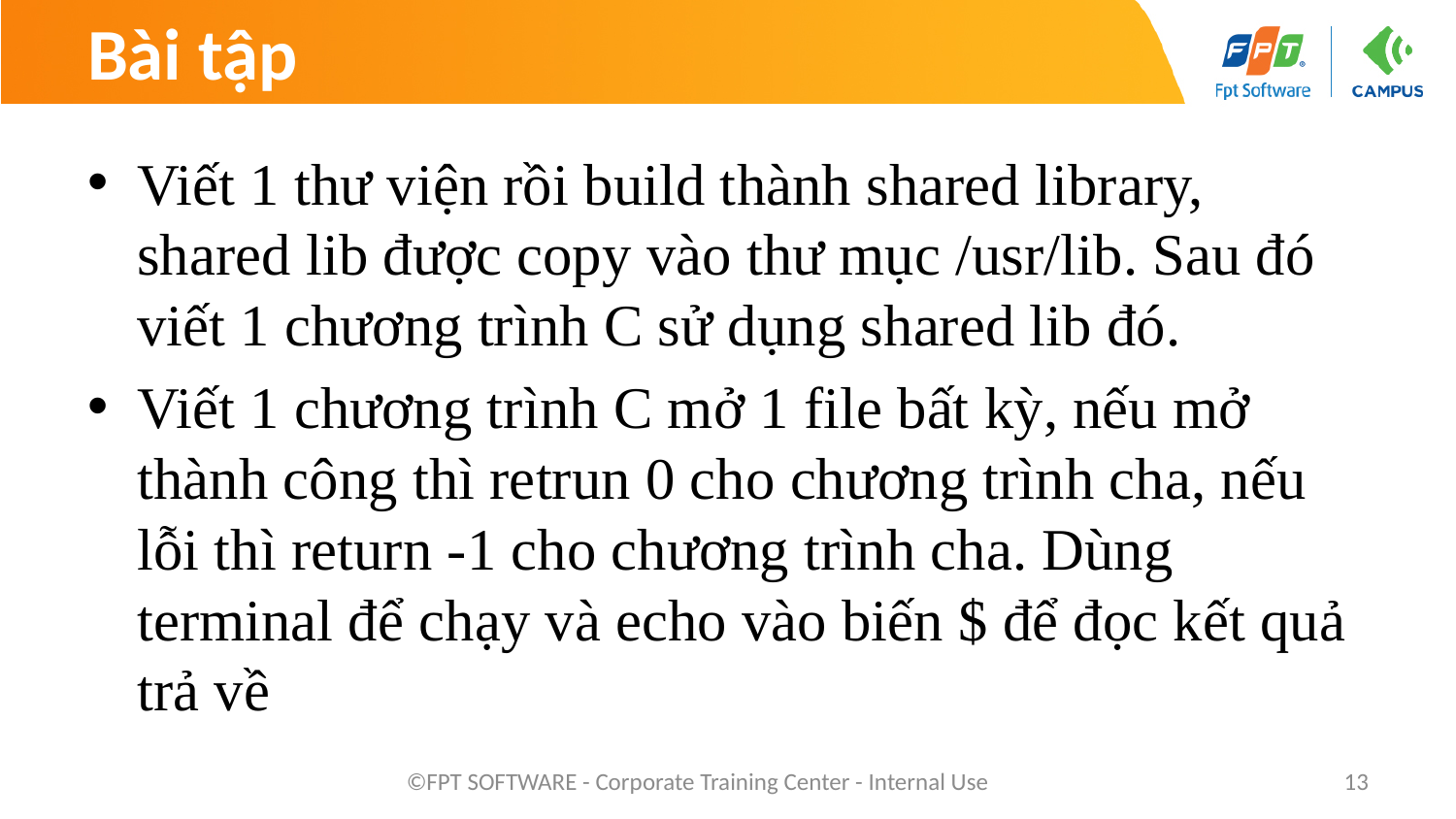

# Bài tập
Viết 1 thư viện rồi build thành shared library, shared lib được copy vào thư mục /usr/lib. Sau đó viết 1 chương trình C sử dụng shared lib đó.
Viết 1 chương trình C mở 1 file bất kỳ, nếu mở thành công thì retrun 0 cho chương trình cha, nếu lỗi thì return -1 cho chương trình cha. Dùng terminal để chạy và echo vào biến $ để đọc kết quả trả về
©FPT SOFTWARE - Corporate Training Center - Internal Use
13